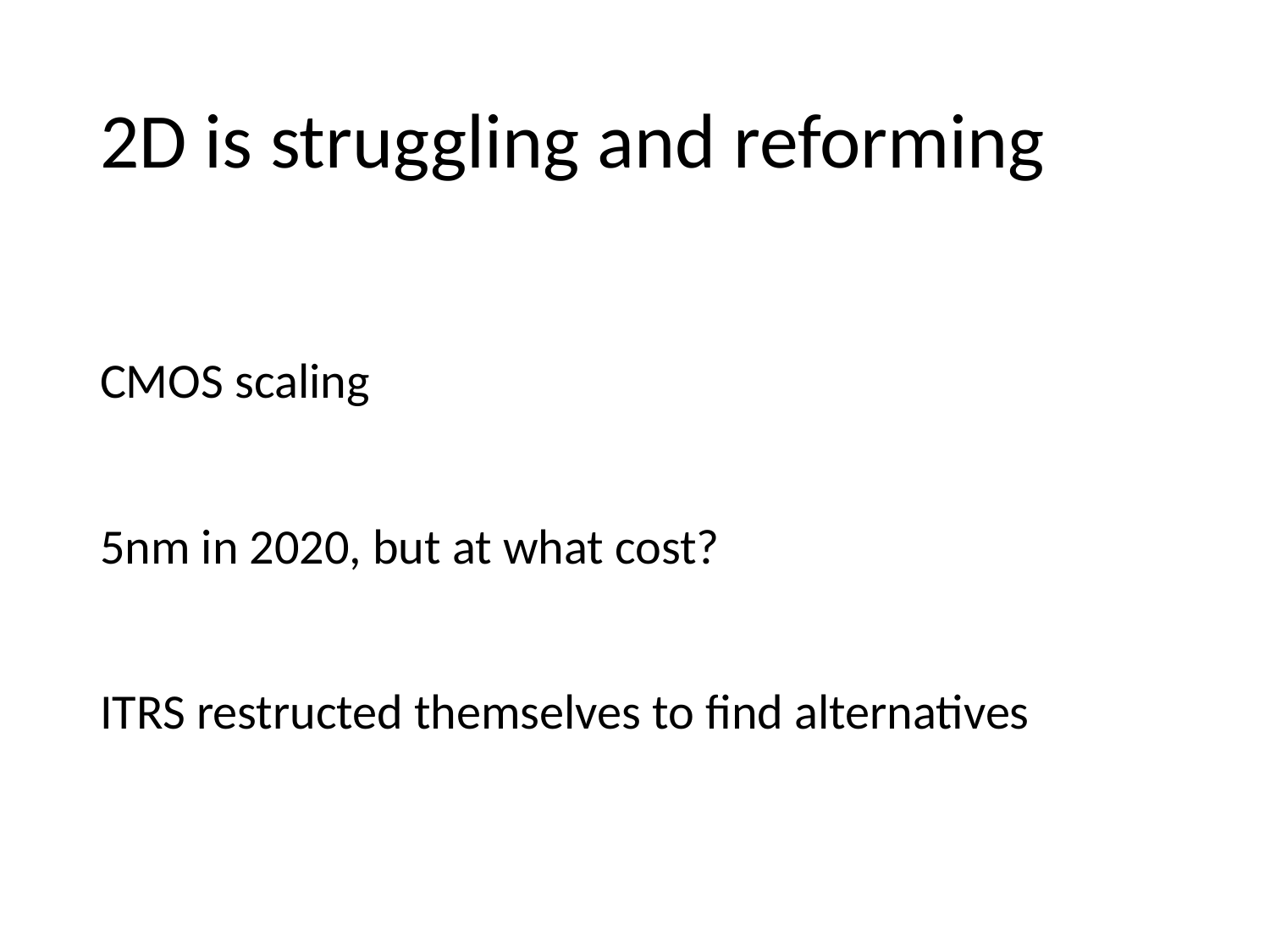

# 2D is struggling and reforming
CMOS scaling
5nm in 2020, but at what cost?
ITRS restructed themselves to find alternatives